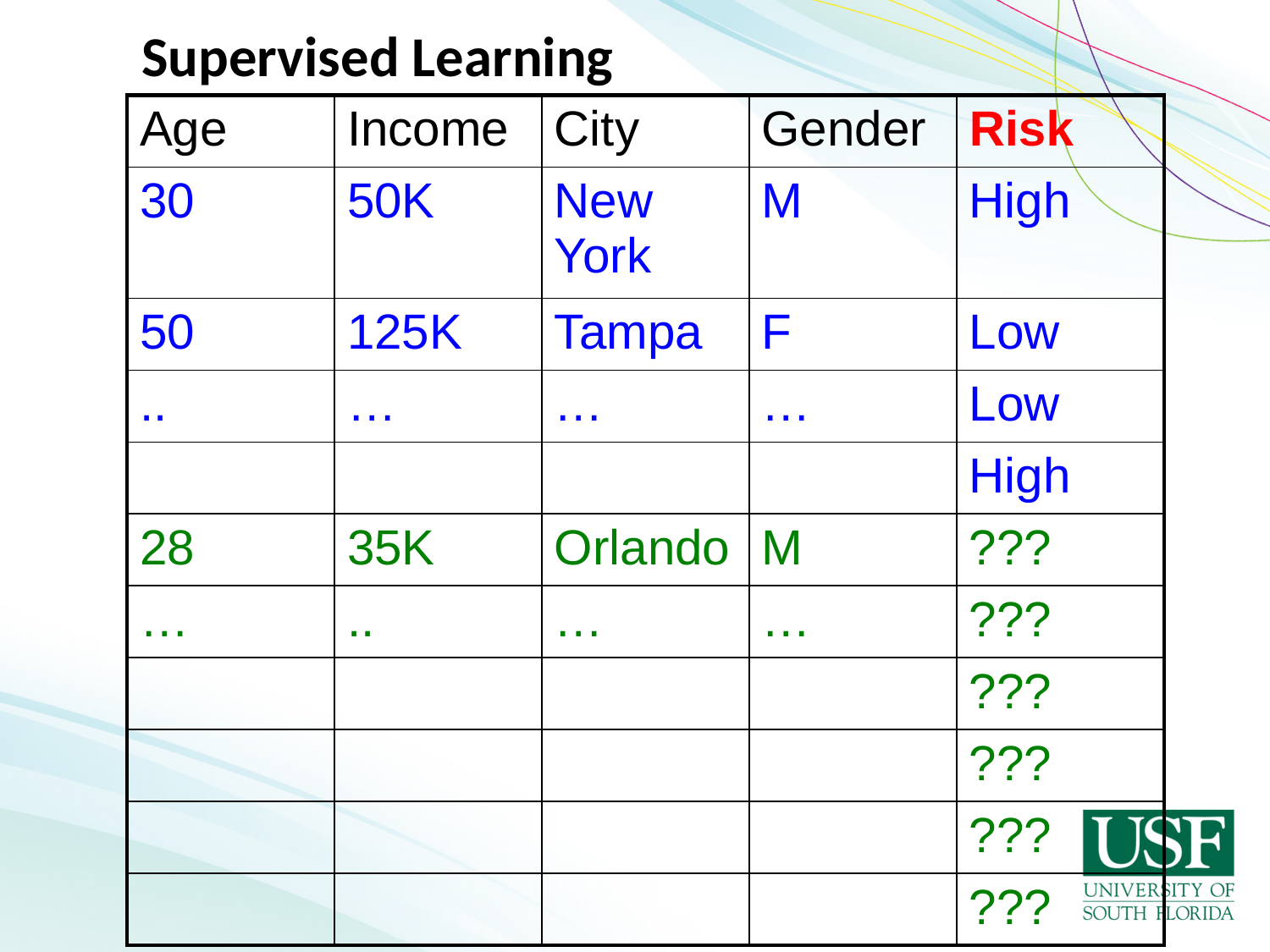

Supervised Learning
| Age | Income | City | Gender | Risk |
| --- | --- | --- | --- | --- |
| 30 | 50K | New York | M | High |
| 50 | 125K | Tampa | F | Low |
| .. | … | … | … | Low |
|  |  |  |  | High |
| 28 | 35K | Orlando | M | ??? |
| … | .. | … | … | ??? |
|  |  |  |  | ??? |
|  |  |  |  | ??? |
|  |  |  |  | ??? |
|  |  |  |  | ??? |